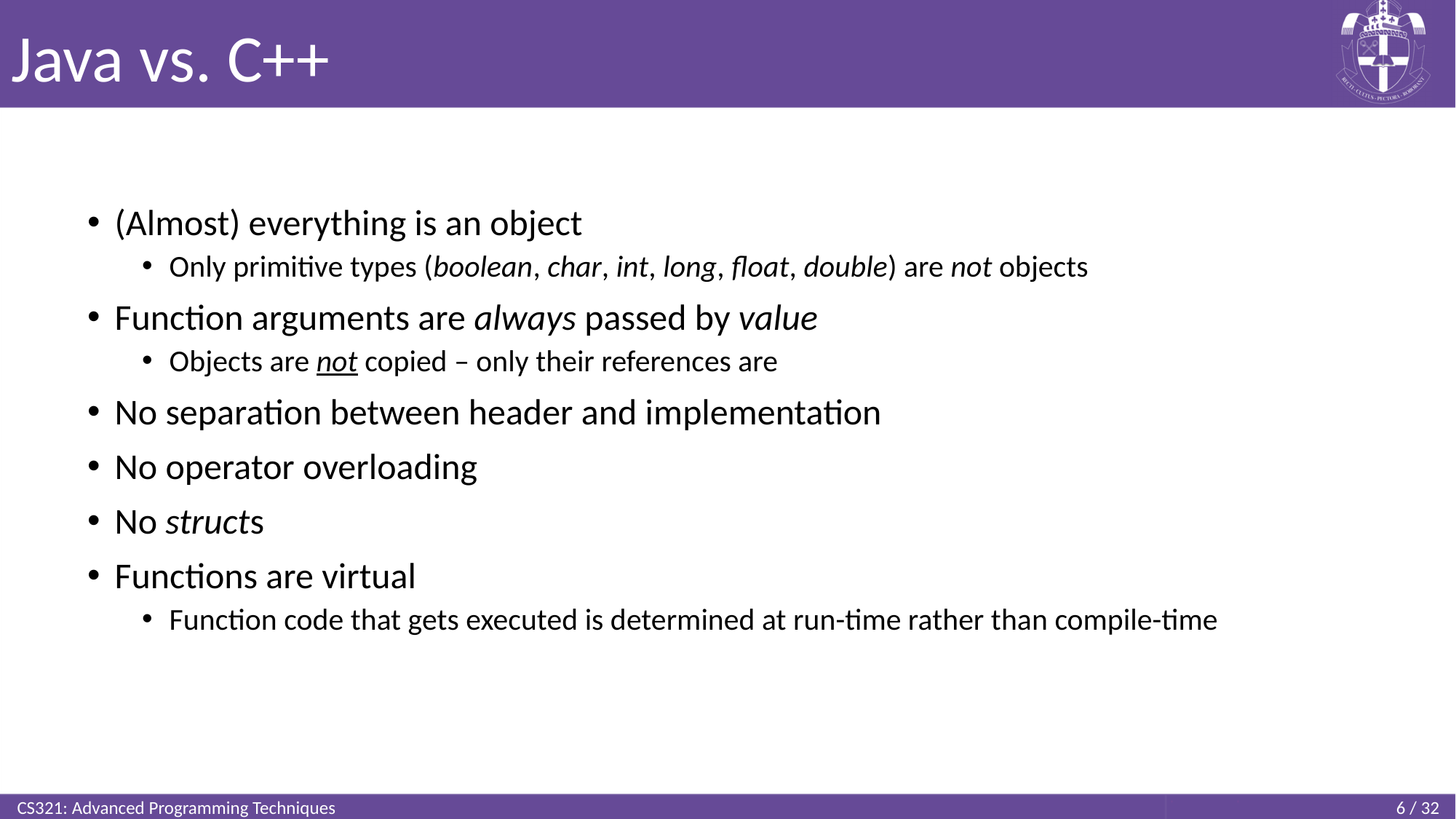

# Java vs. C++

(Almost) everything is an object
Only primitive types (boolean, char, int, long, float, double) are not objects
Function arguments are always passed by value
Objects are not copied – only their references are
No separation between header and implementation
No operator overloading
No structs
Functions are virtual
Function code that gets executed is determined at run-time rather than compile-time
CS321: Advanced Programming Techniques
6 / 32